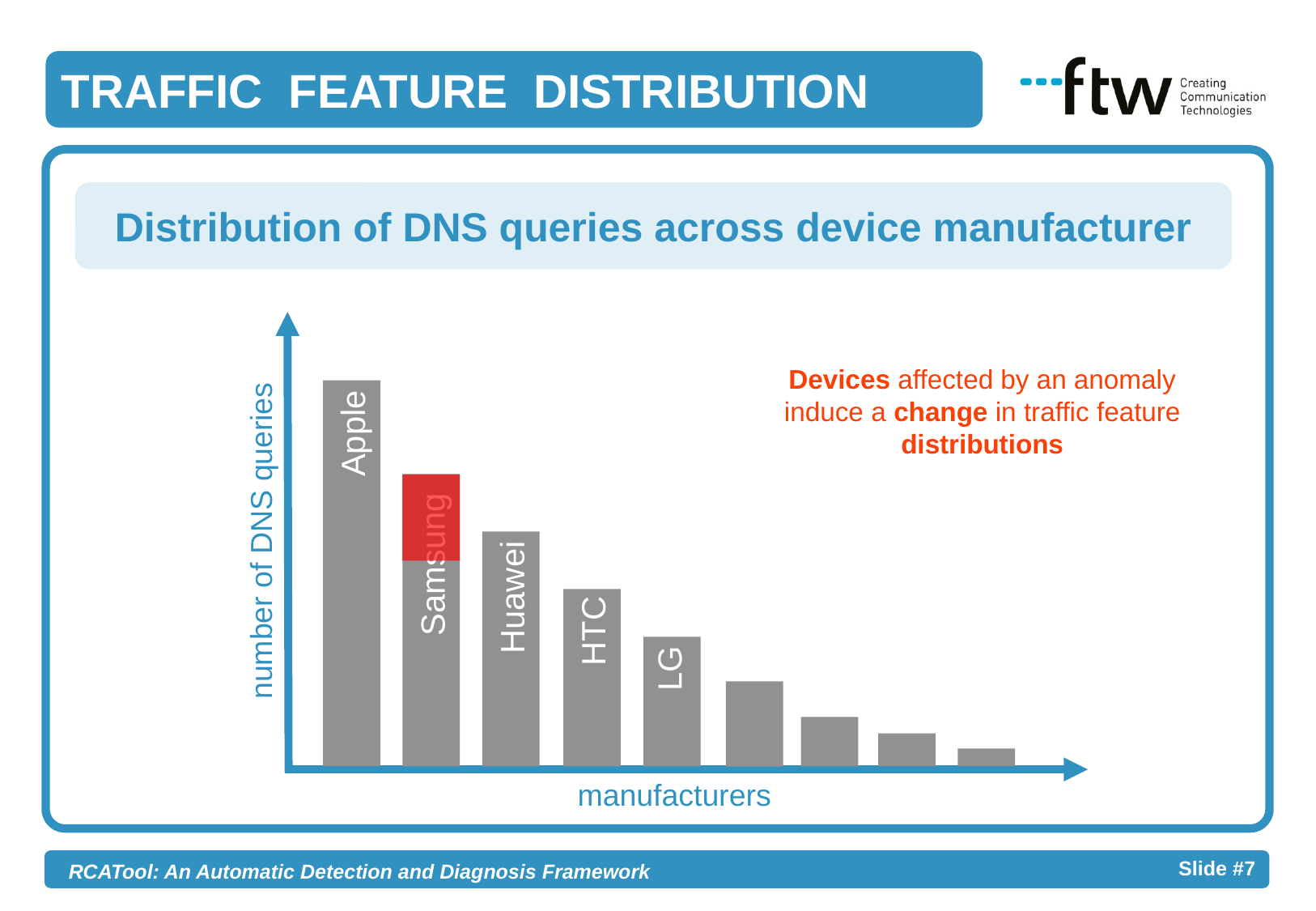

TRAFFIC  FEATURE  DISTRIBUTION
111
111
Distribution of DNS queries across device manufacturer
Devices affected by an anomaly induce a change in traffic feature distributions
                              Apple
            Samsung

number of DNS queries
           Huawei
          HTC
       LG

manufacturers
- 7 -
RCATool: An Automatic Detection and Diagnosis Framework  Slide #7